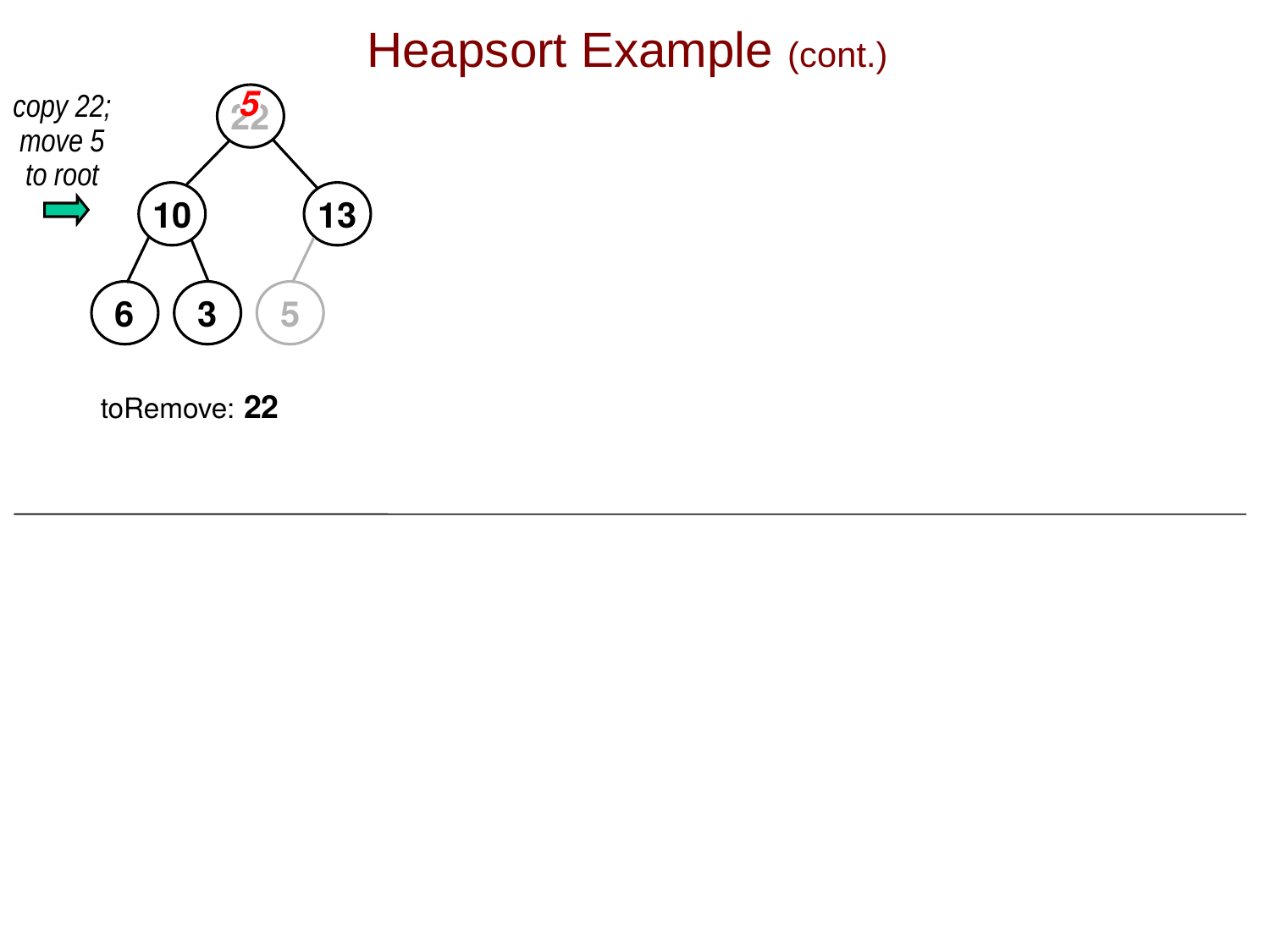

# Heapsort Example (cont.)
5
copy 22;
move 5
to root
22

10
13

6
3
5
toRemove: 22